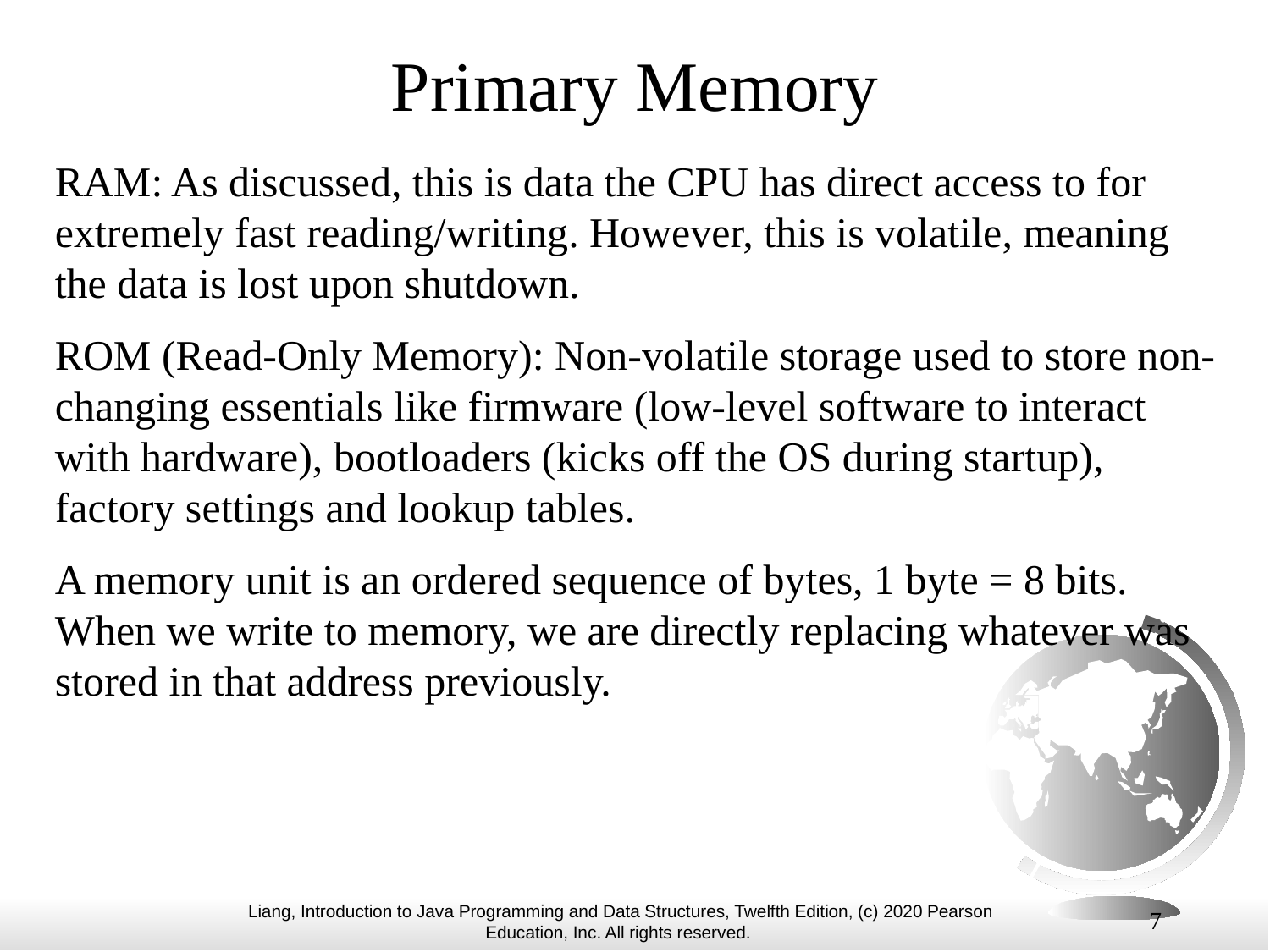

# Primary Memory
RAM: As discussed, this is data the CPU has direct access to for extremely fast reading/writing. However, this is volatile, meaning the data is lost upon shutdown.
ROM (Read-Only Memory): Non-volatile storage used to store non-changing essentials like firmware (low-level software to interact with hardware), bootloaders (kicks off the OS during startup), factory settings and lookup tables.
A memory unit is an ordered sequence of bytes, 1 byte = 8 bits. When we write to memory, we are directly replacing whatever was stored in that address previously.

7